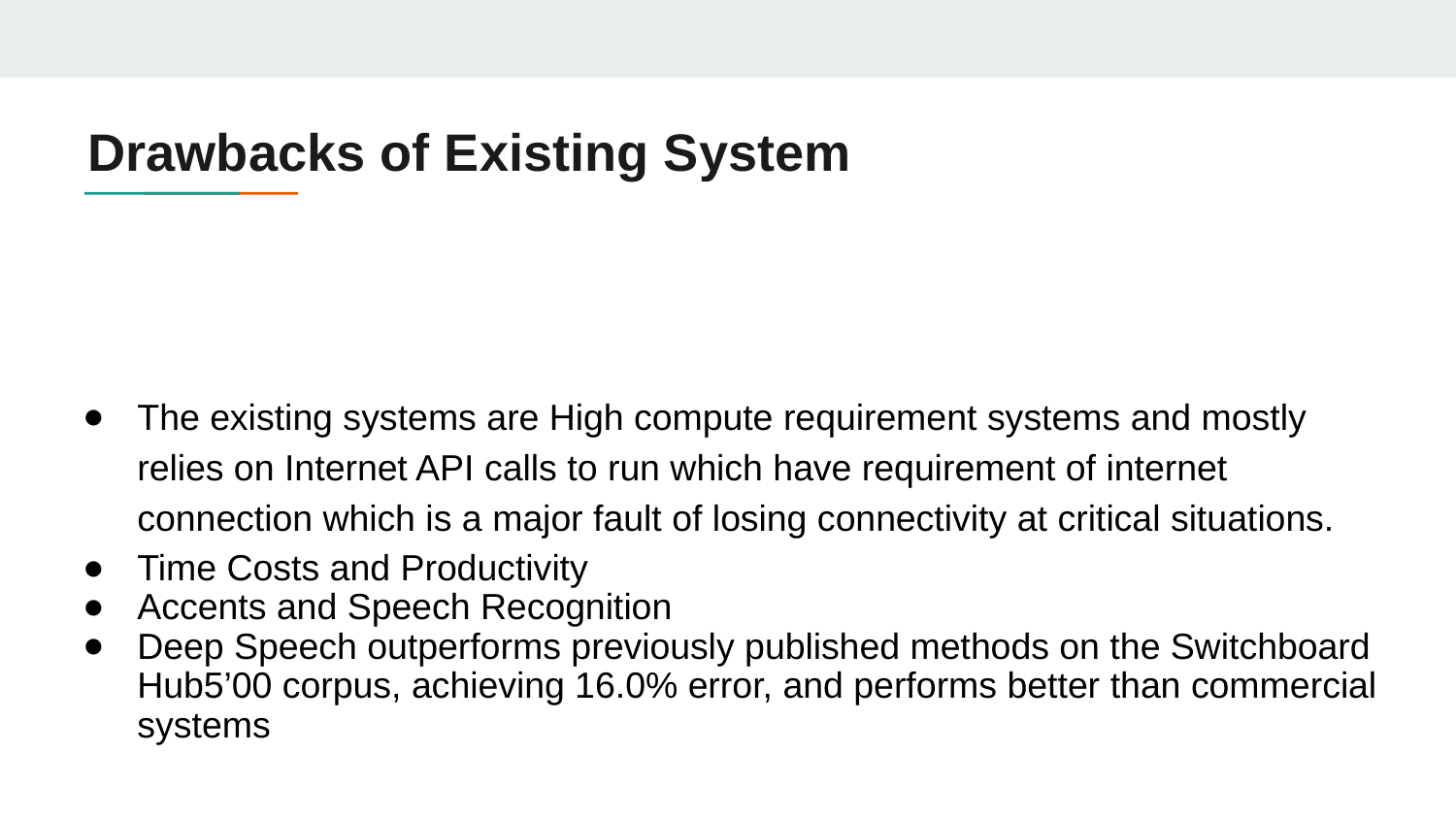

Drawbacks of Existing System

The existing systems are High compute requirement systems and mostly relies on Internet API calls to run which have requirement of internet connection which is a major fault of losing connectivity at critical situations.
Time Costs and Productivity
Accents and Speech Recognition
Deep Speech outperforms previously published methods on the Switchboard Hub5’00 corpus, achieving 16.0% error, and performs better than commercial systems